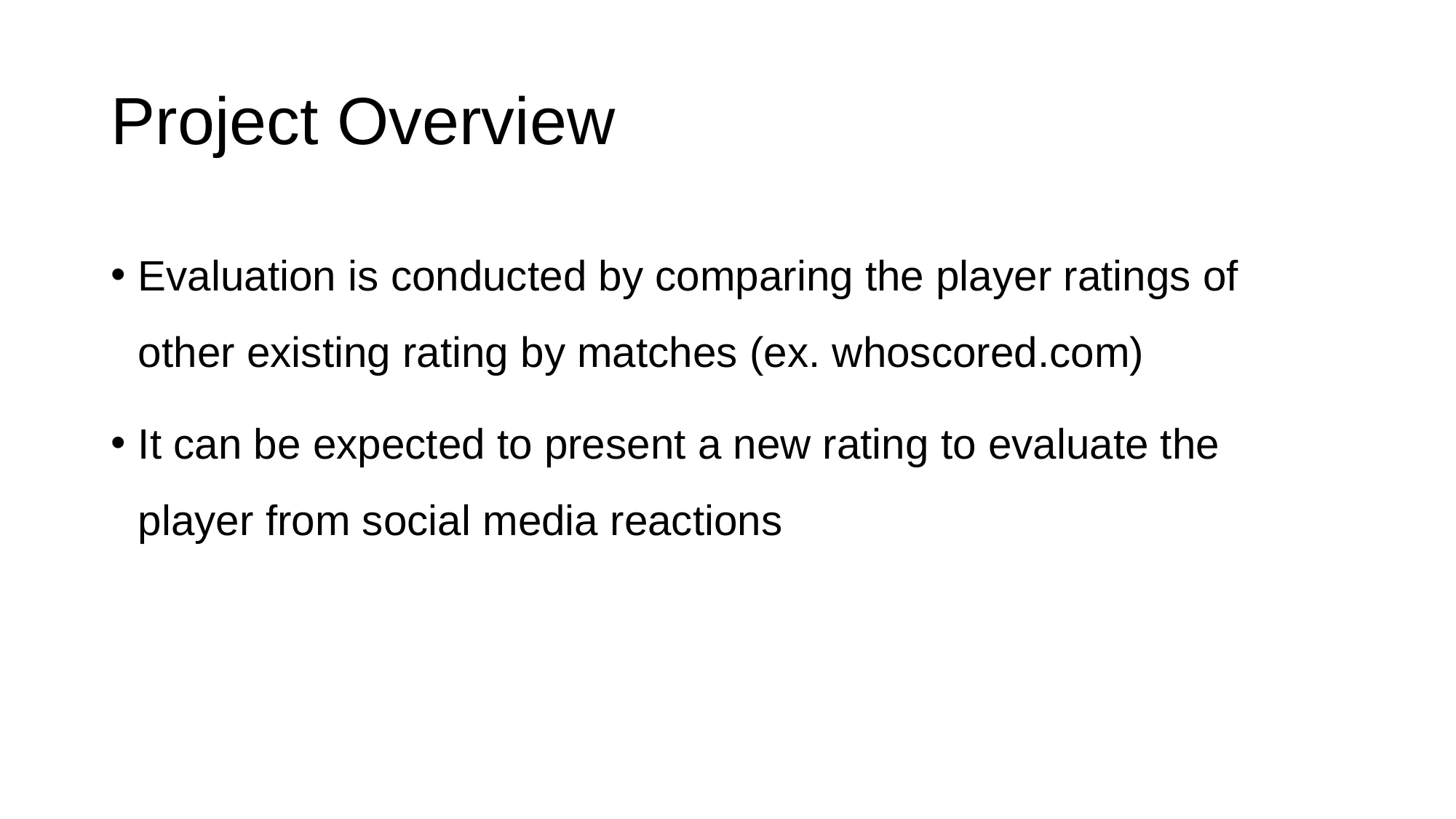

# Project Overview
Evaluation is conducted by comparing the player ratings of other existing rating by matches (ex. whoscored.com)
It can be expected to present a new rating to evaluate the player from social media reactions